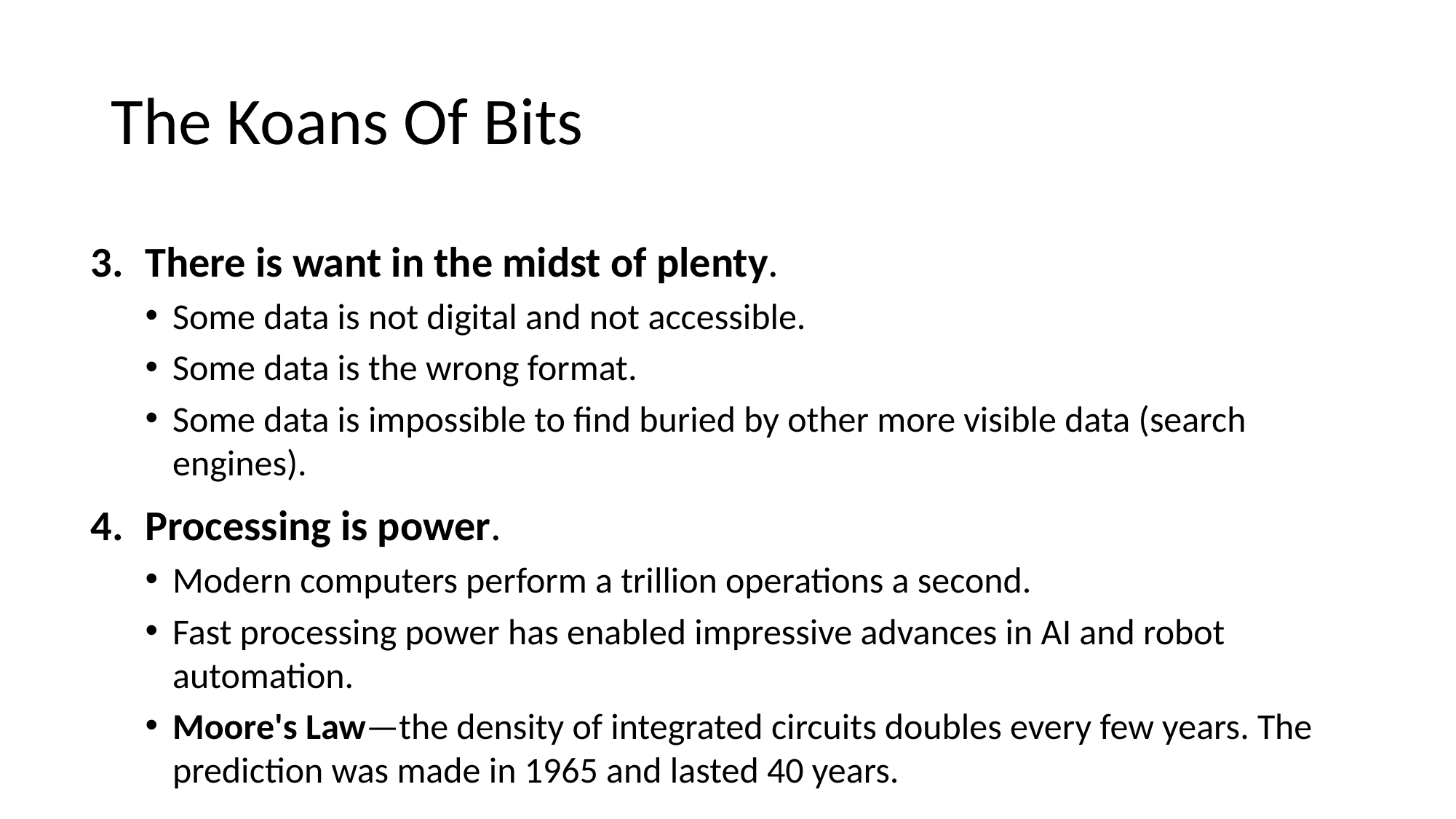

# The Koans Of Bits
There is want in the midst of plenty.
Some data is not digital and not accessible.
Some data is the wrong format.
Some data is impossible to find buried by other more visible data (search engines).
Processing is power.
Modern computers perform a trillion operations a second.
Fast processing power has enabled impressive advances in AI and robot automation.
Moore's Law—the density of integrated circuits doubles every few years. The prediction was made in 1965 and lasted 40 years.